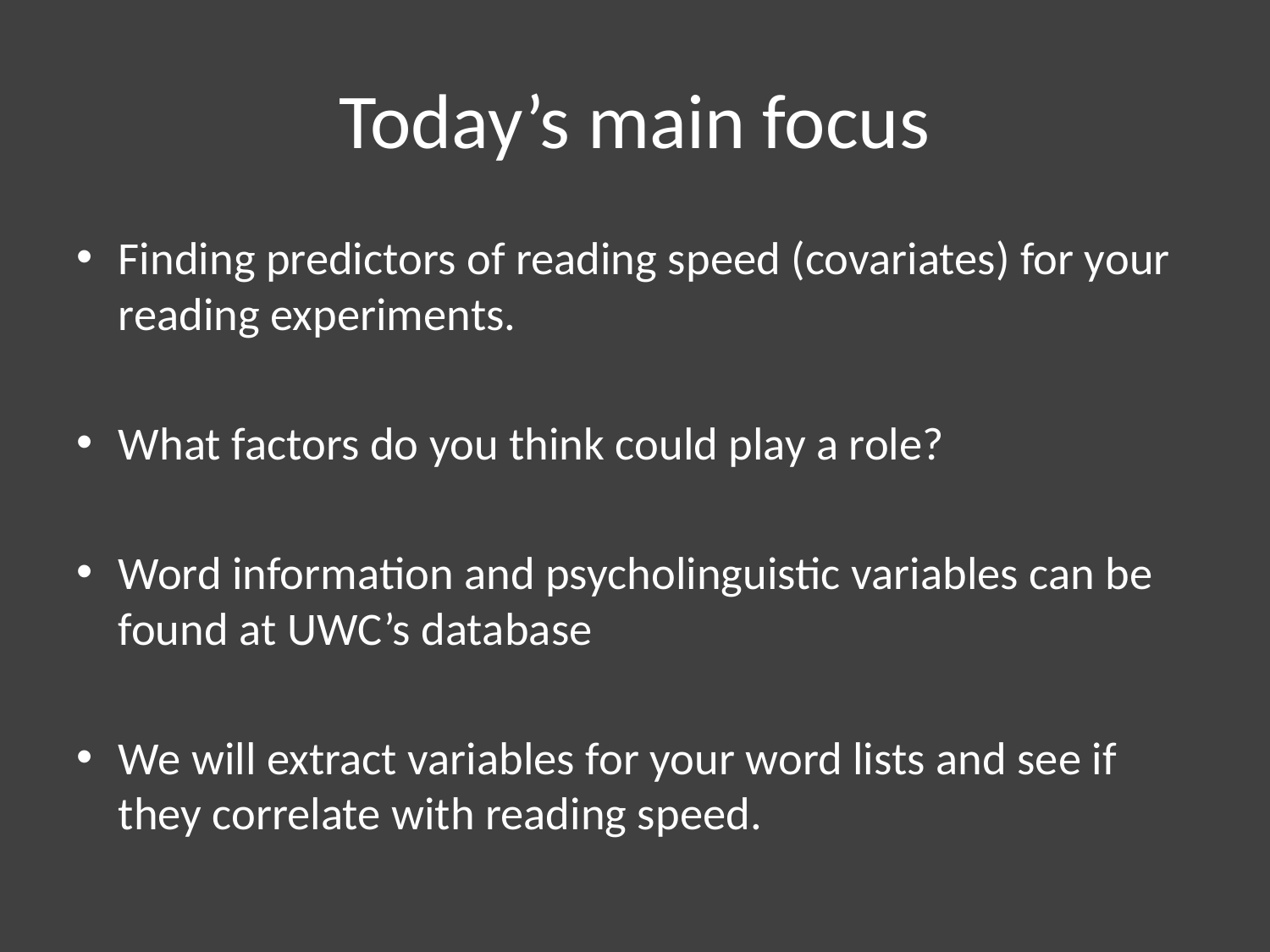

# Today’s main focus
Finding predictors of reading speed (covariates) for your reading experiments.

What factors do you think could play a role?

Word information and psycholinguistic variables can be found at UWC’s database

We will extract variables for your word lists and see if they correlate with reading speed.